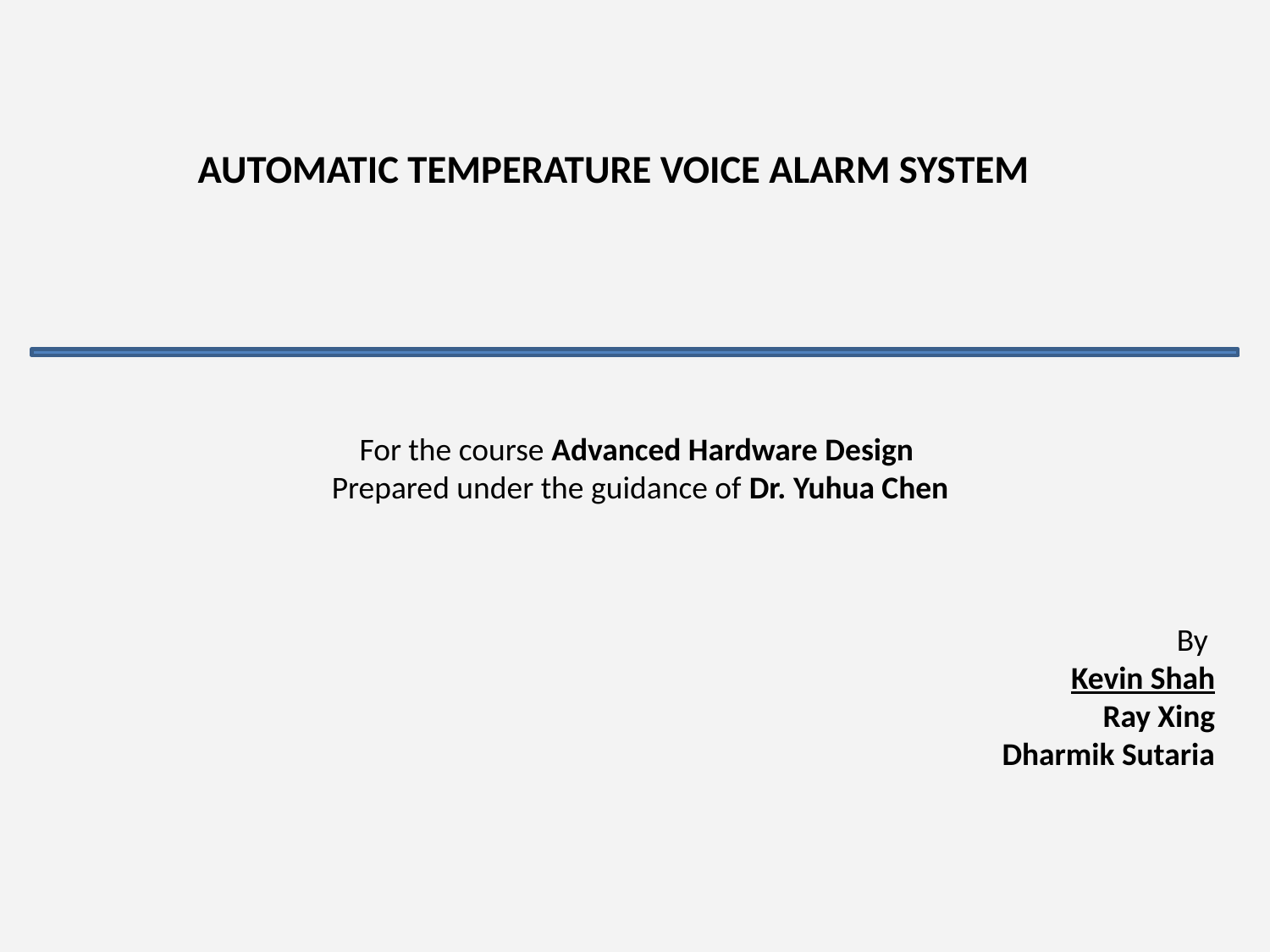

AUTOMATIC TEMPERATURE VOICE ALARM SYSTEM

For the course Advanced Hardware Design
Prepared under the guidance of Dr. Yuhua Chen

By
Kevin Shah
Ray Xing
Dharmik Sutaria